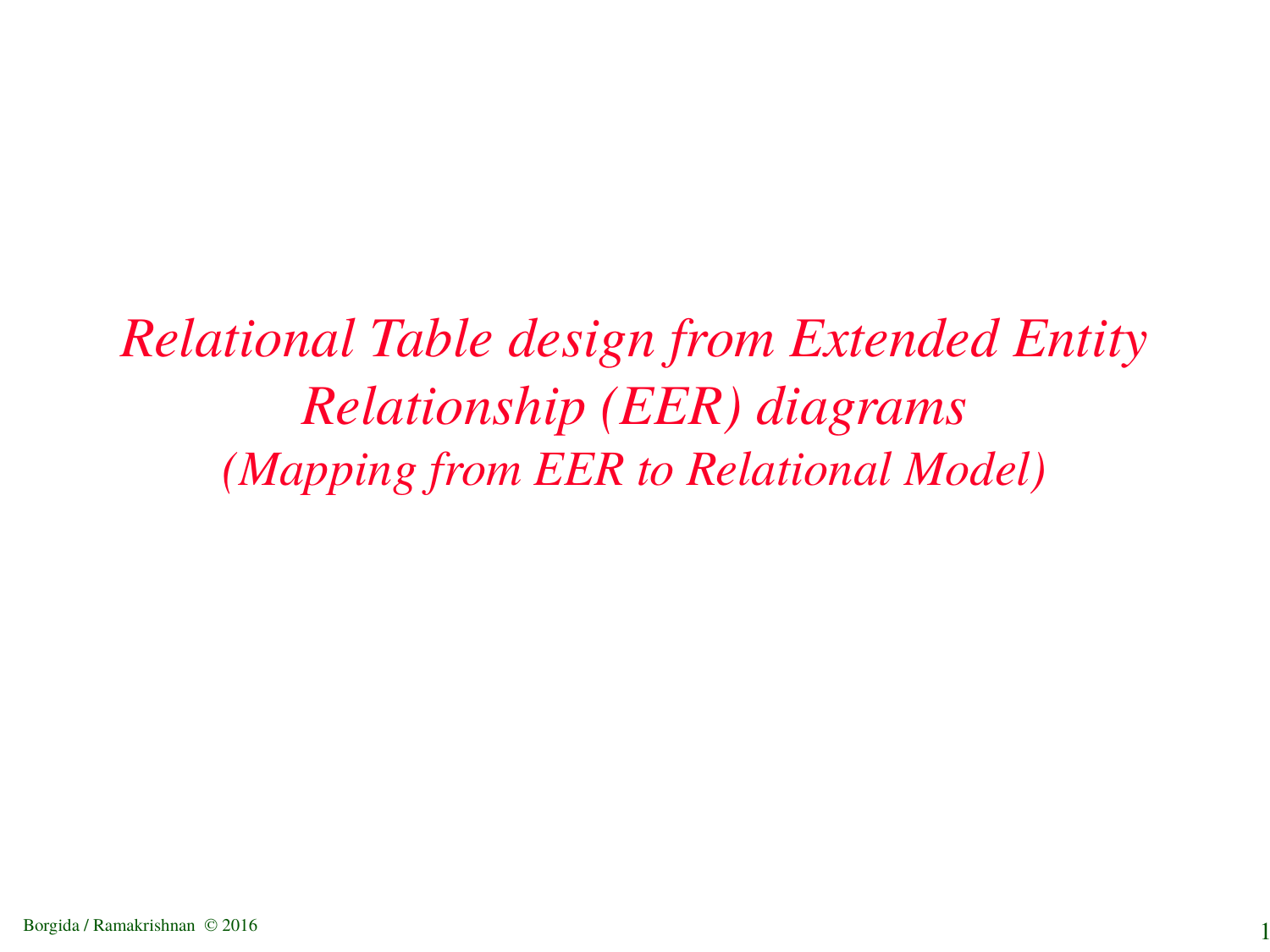

# Relational Table design from Extended Entity Relationship (EER) diagrams (Mapping from EER to Relational Model)